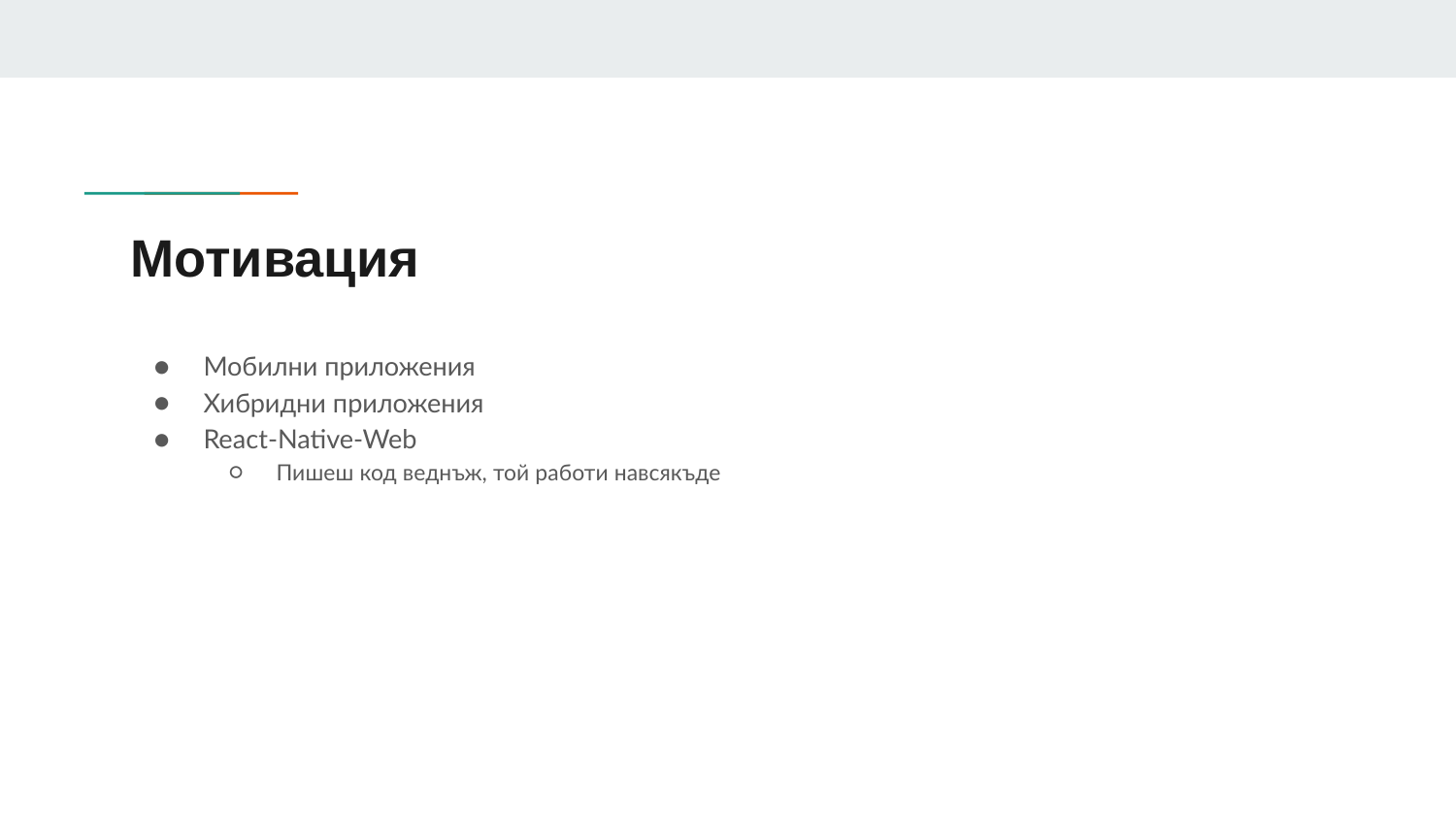

# Мотивация
Мобилни приложения
Хибридни приложения
React-Native-Web
Пишеш код веднъж, той работи навсякъде